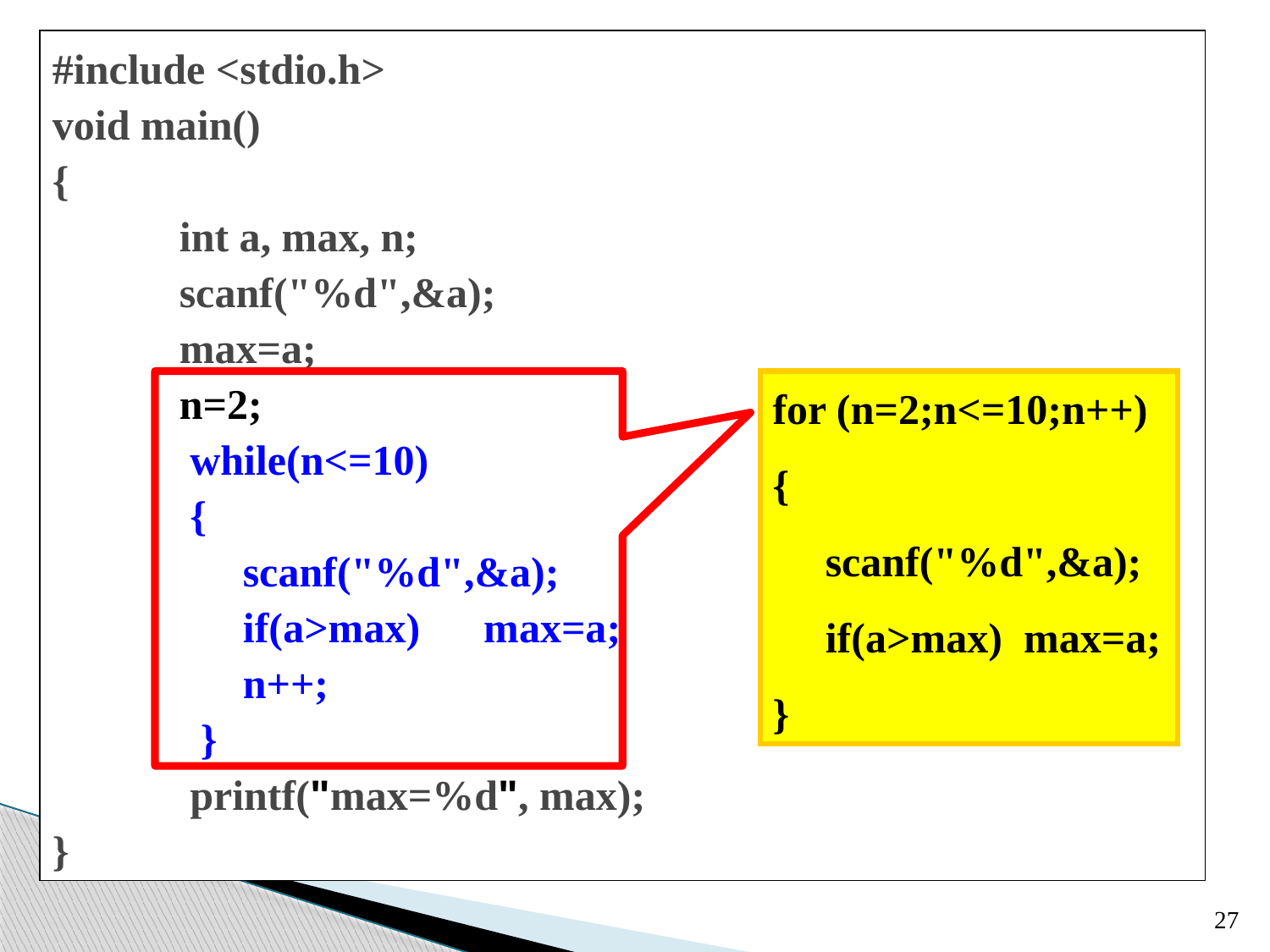

#include <stdio.h>
void main()
{
	int a, max, n;
	scanf("%d",&a);
            max=a;
            n=2;
	 while(n<=10)
             {
                  scanf("%d",&a);
                  if(a>max)      max=a;
                  n++;
              }
             printf("max=%d", max);
}

for (n=2;n<=10;n++)
{
     scanf("%d",&a);
     if(a>max)  max=a;
}
27